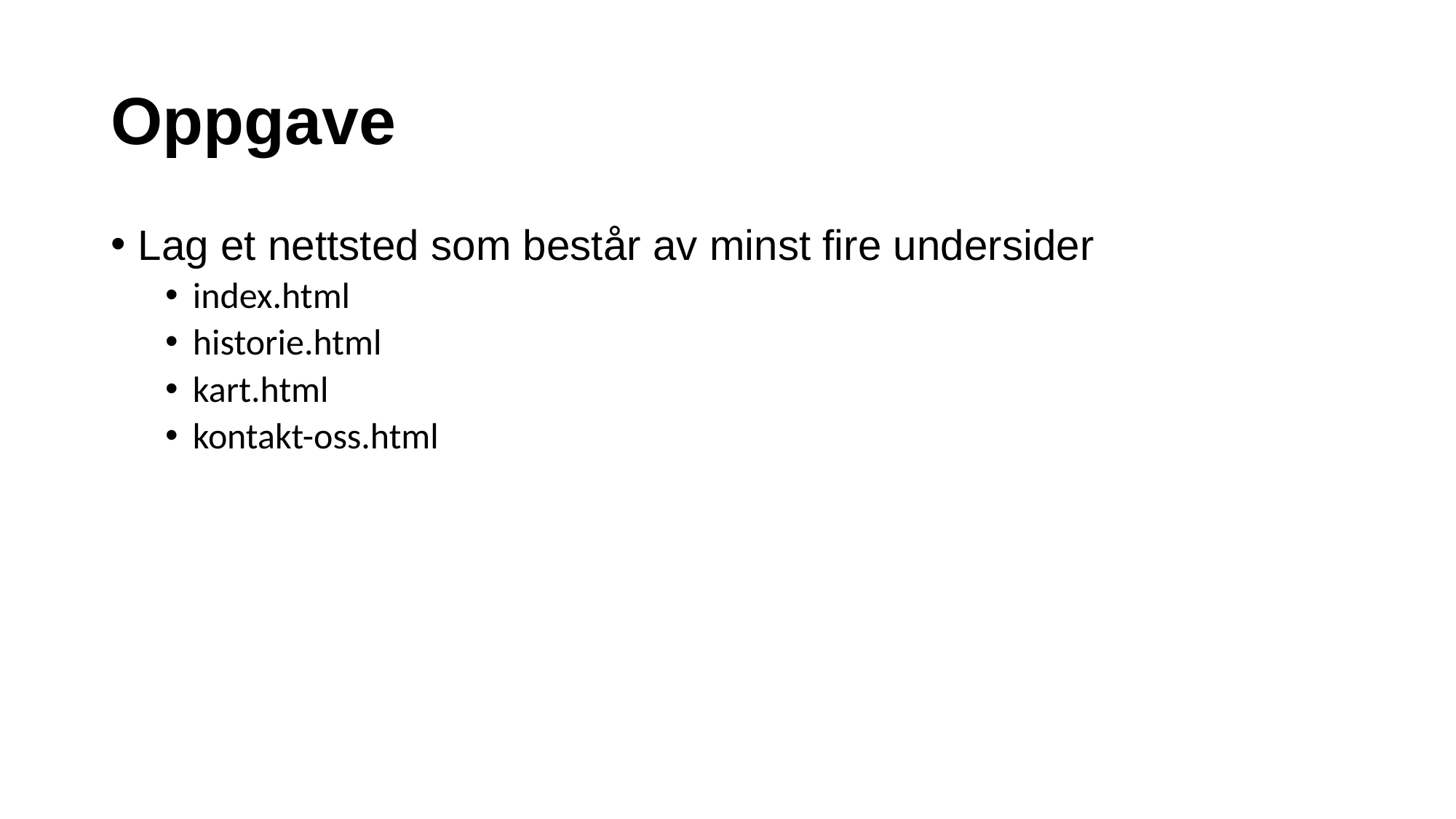

# Oppgave
Lag et nettsted som består av minst fire undersider
index.html
historie.html
kart.html
kontakt-oss.html